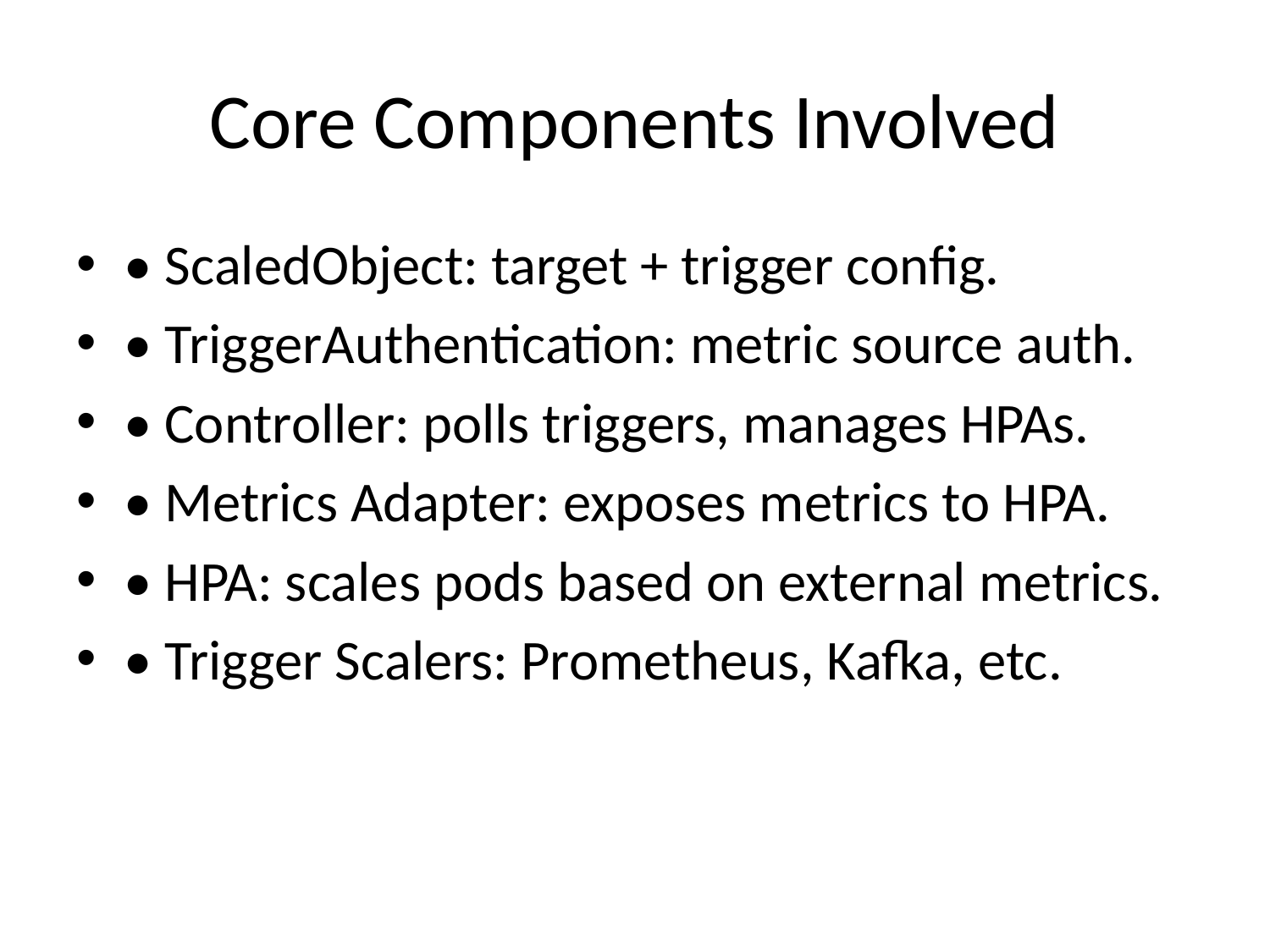

# Core Components Involved
• ScaledObject: target + trigger config.
• TriggerAuthentication: metric source auth.
• Controller: polls triggers, manages HPAs.
• Metrics Adapter: exposes metrics to HPA.
• HPA: scales pods based on external metrics.
• Trigger Scalers: Prometheus, Kafka, etc.